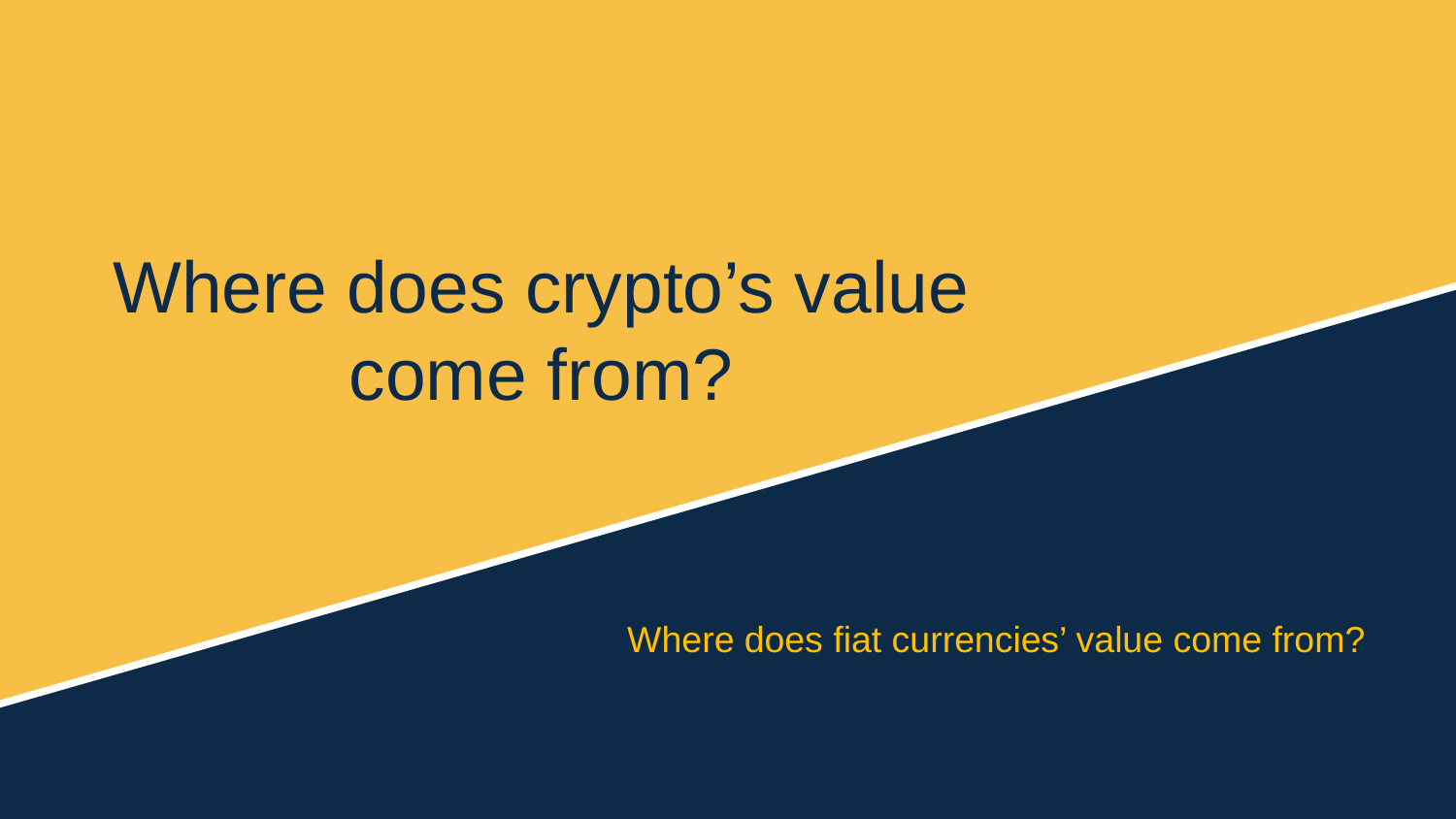

# Where does crypto’s value come from?
Where does fiat currencies’ value come from?